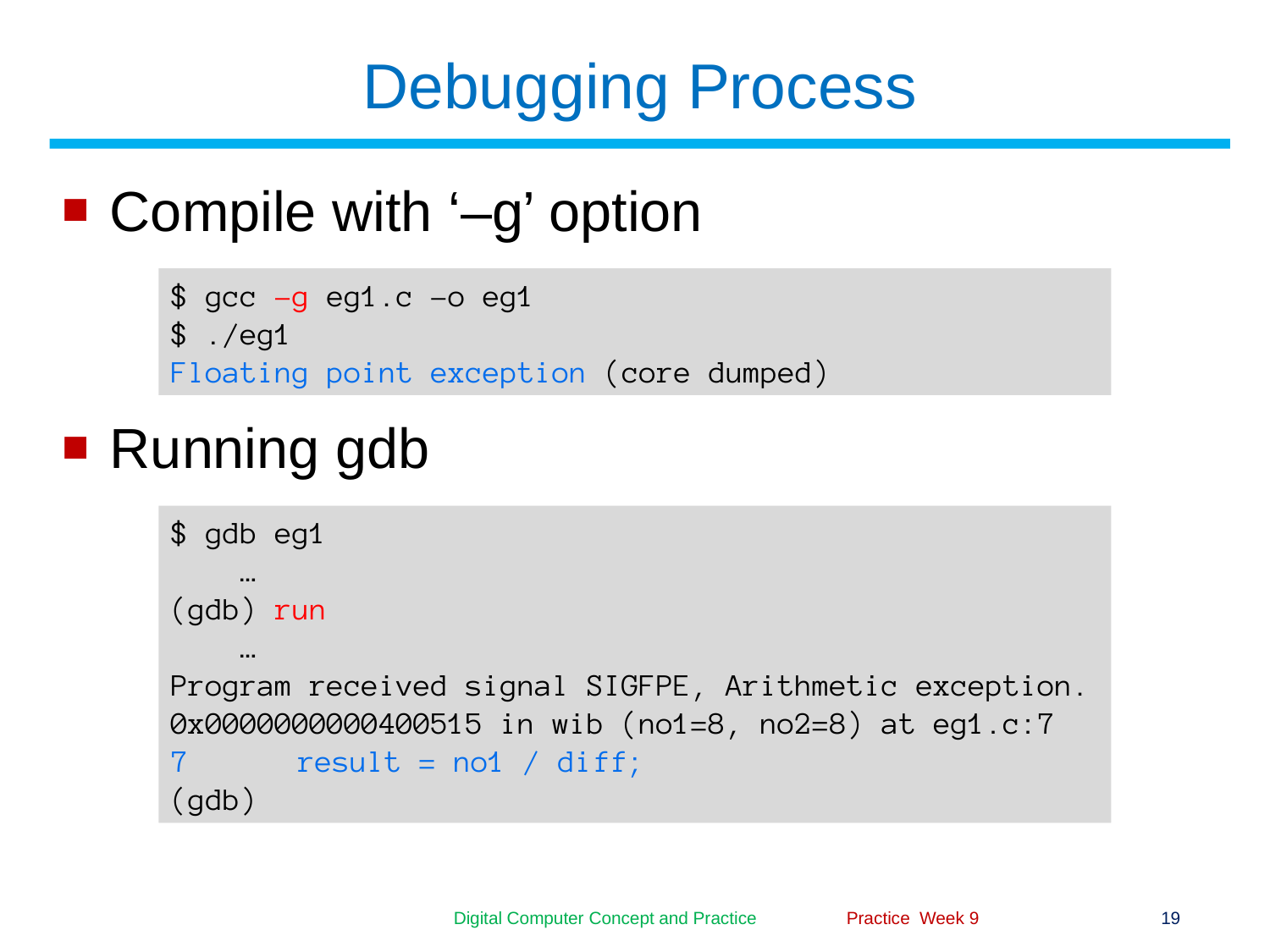

# Debugging Process
Compile with ‘–g’ option

Running gdb
$ gcc –g eg1.c –o eg1
$ ./eg1
Floating point exception (core dumped)
$ gdb eg1
    …
(gdb) run
    …
Program received signal SIGFPE, Arithmetic exception.
0x0000000000400515 in wib (no1=8, no2=8) at eg1.c:7
7	result = no1 / diff;
(gdb)